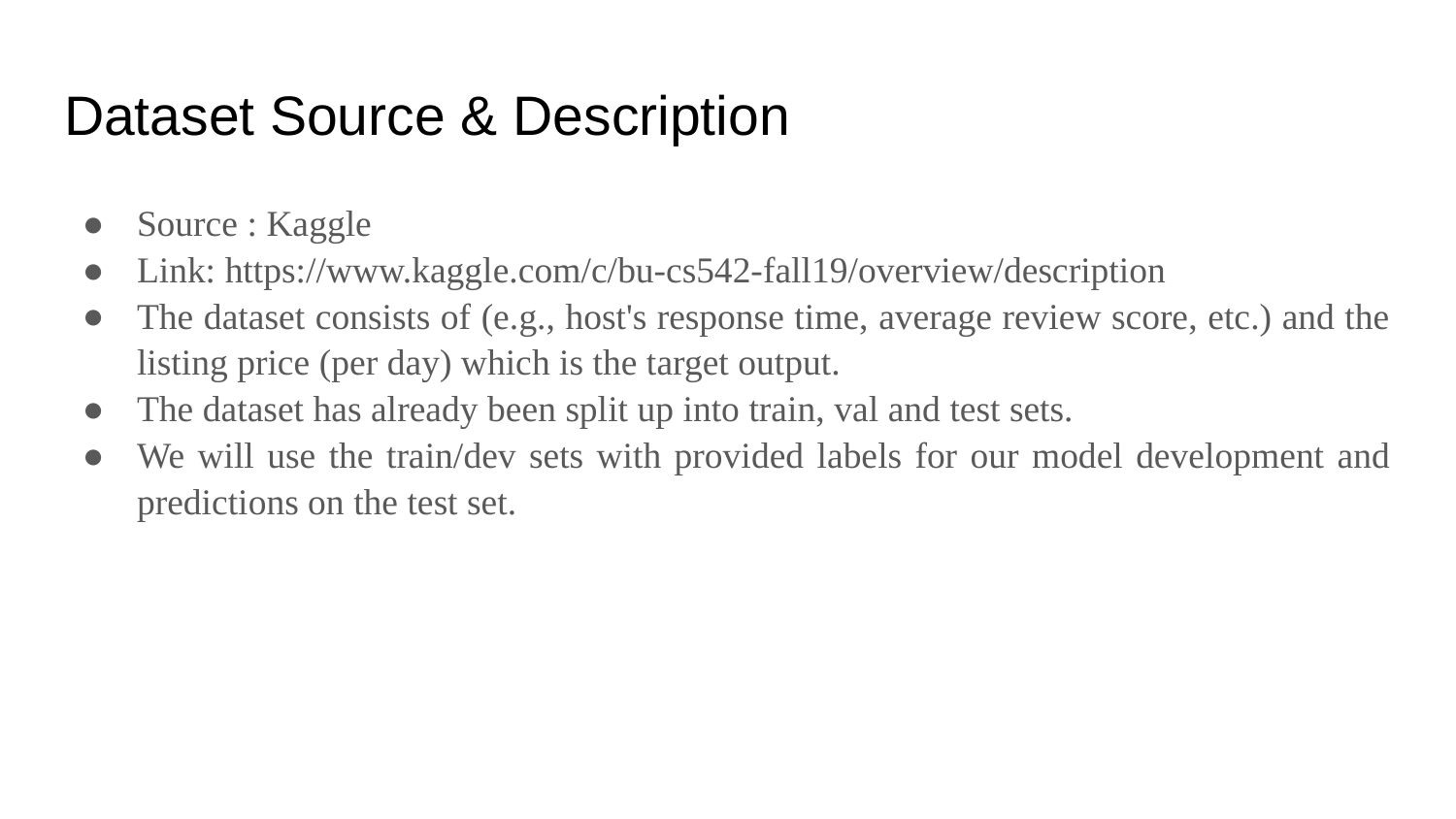

# Dataset Source & Description
Source : Kaggle
Link: https://www.kaggle.com/c/bu-cs542-fall19/overview/description
The dataset consists of (e.g., host's response time, average review score, etc.) and the listing price (per day) which is the target output.
The dataset has already been split up into train, val and test sets.
We will use the train/dev sets with provided labels for our model development and predictions on the test set.